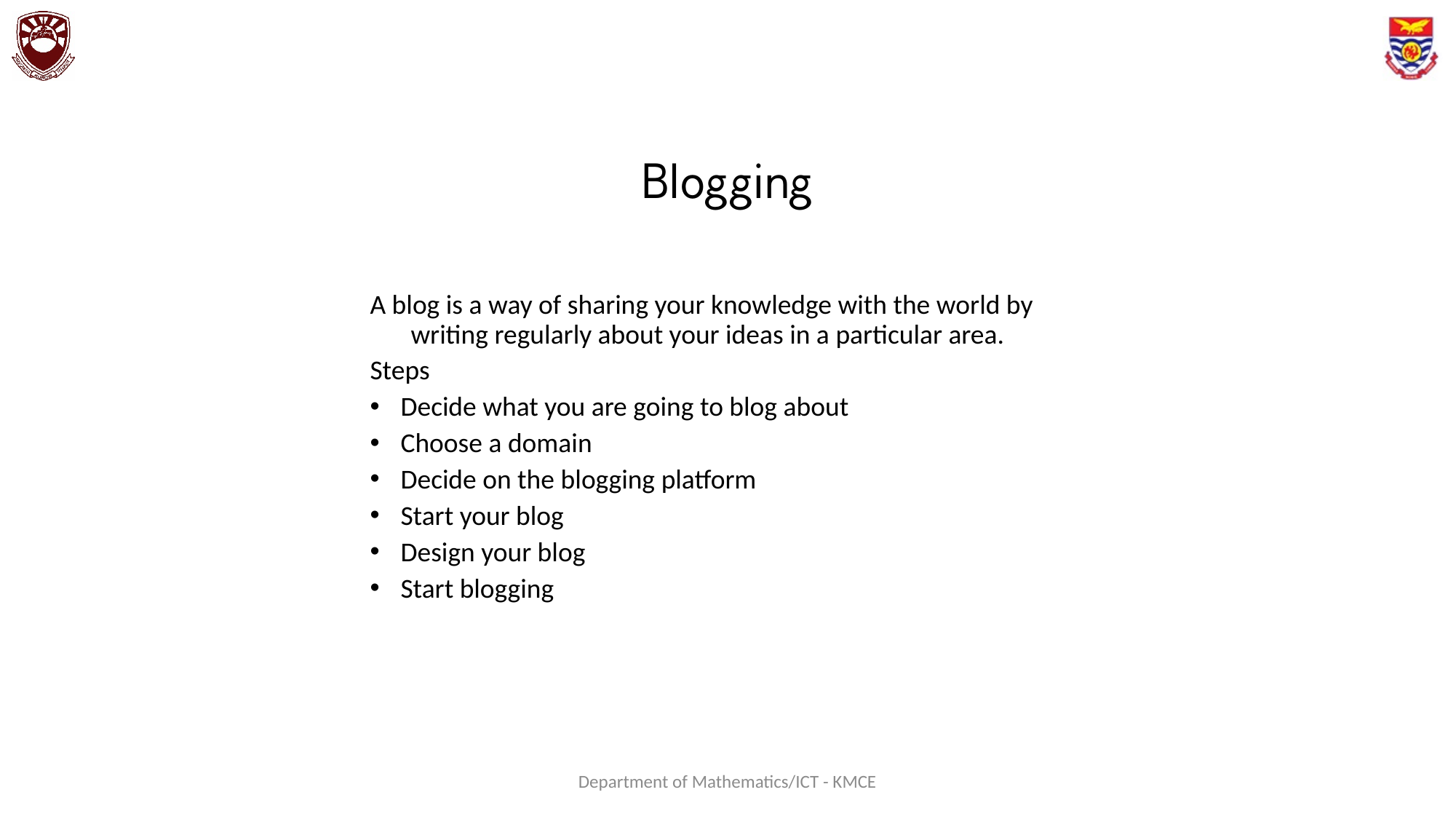

Blogging

A blog is a way of sharing your knowledge with the world by writing regularly about your ideas in a particular area.
Steps
Decide what you are going to blog about
Choose a domain
Decide on the blogging platform
Start your blog
Design your blog
Start blogging

Department of Mathematics/ICT - KMCE
110